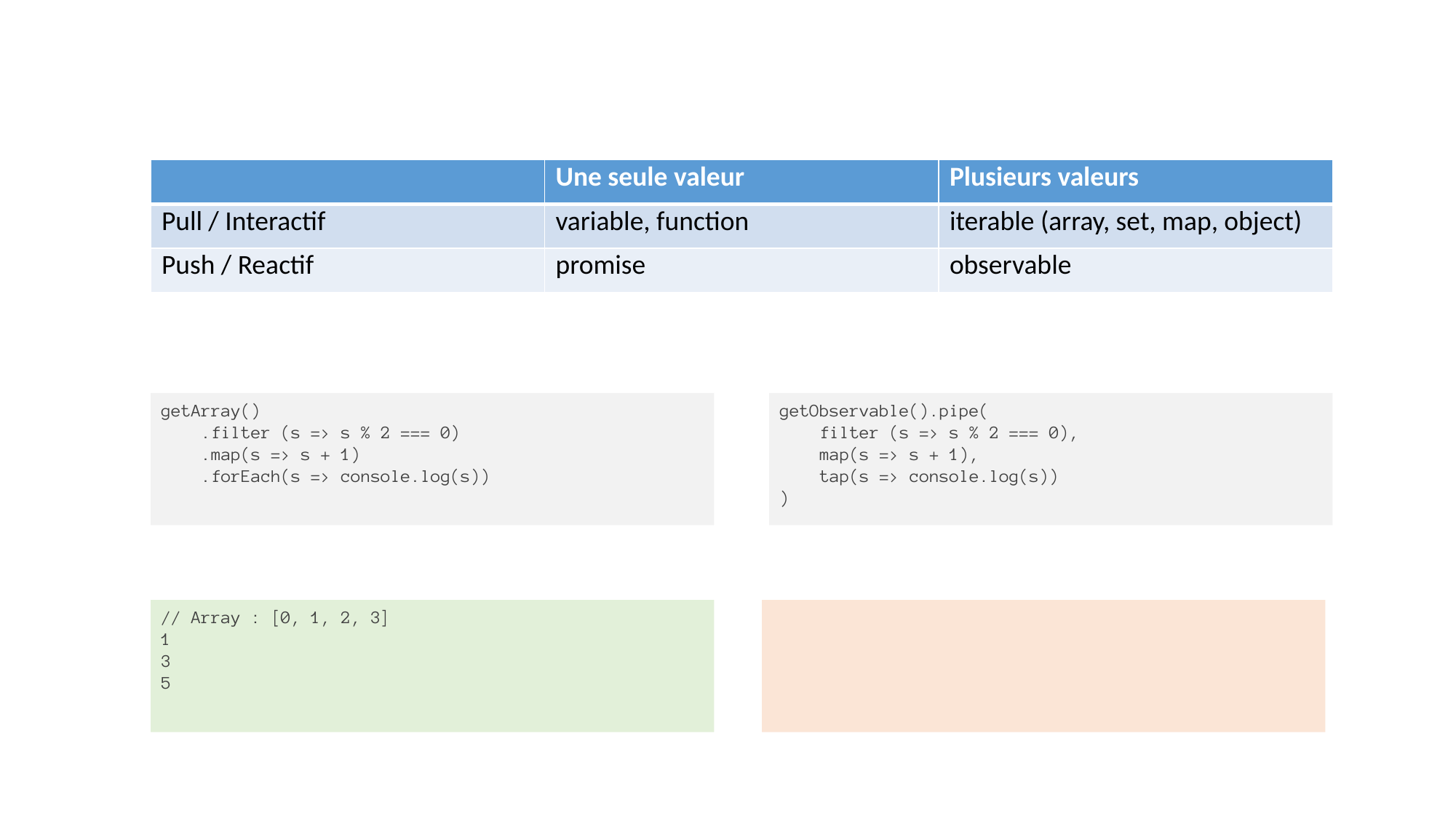

|  | Une seule valeur | Plusieurs valeurs |
| --- | --- | --- |
| Pull / Interactif | variable, function | iterable (array, set, map, object) |
| Push / Reactif | promise | observable |
getArray()
    .filter (s => s % 2 === 0)
    .map(s => s + 1)
    .forEach(s => console.log(s))
getObservable().pipe(
    filter (s => s % 2 === 0),
    map(s => s + 1),
    tap(s => console.log(s))
)

// Array : [0, 1, 2, 3]
1
3
5